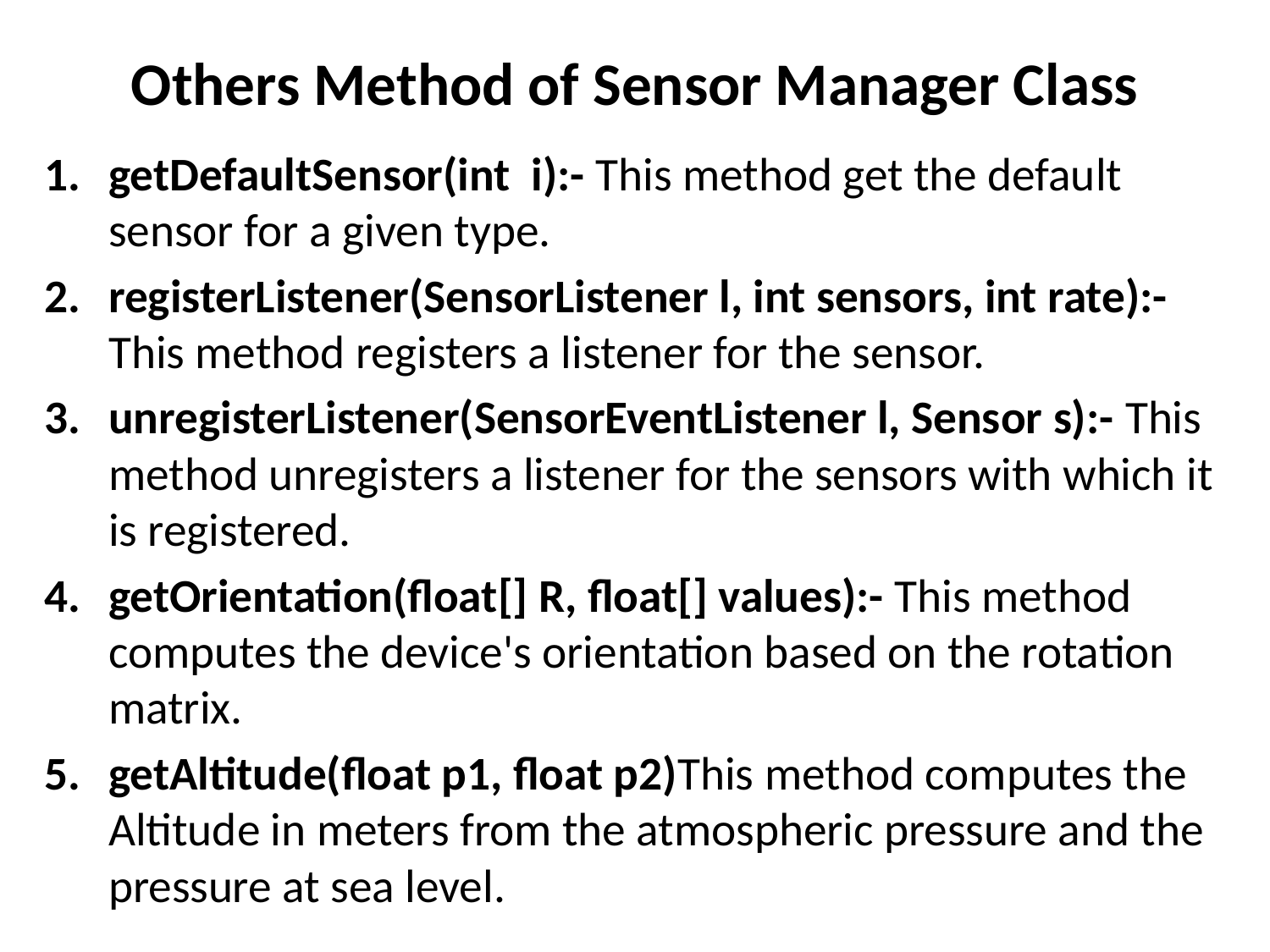

# Others Method of Sensor Manager Class
getDefaultSensor(int  i):- This method get the default sensor for a given type.
registerListener(SensorListener l, int sensors, int rate):- This method registers a listener for the sensor.
unregisterListener(SensorEventListener l, Sensor s):- This method unregisters a listener for the sensors with which it is registered.
getOrientation(float[] R, float[] values):- This method computes the device's orientation based on the rotation matrix.
getAltitude(float p1, float p2)This method computes the Altitude in meters from the atmospheric pressure and the pressure at sea level.